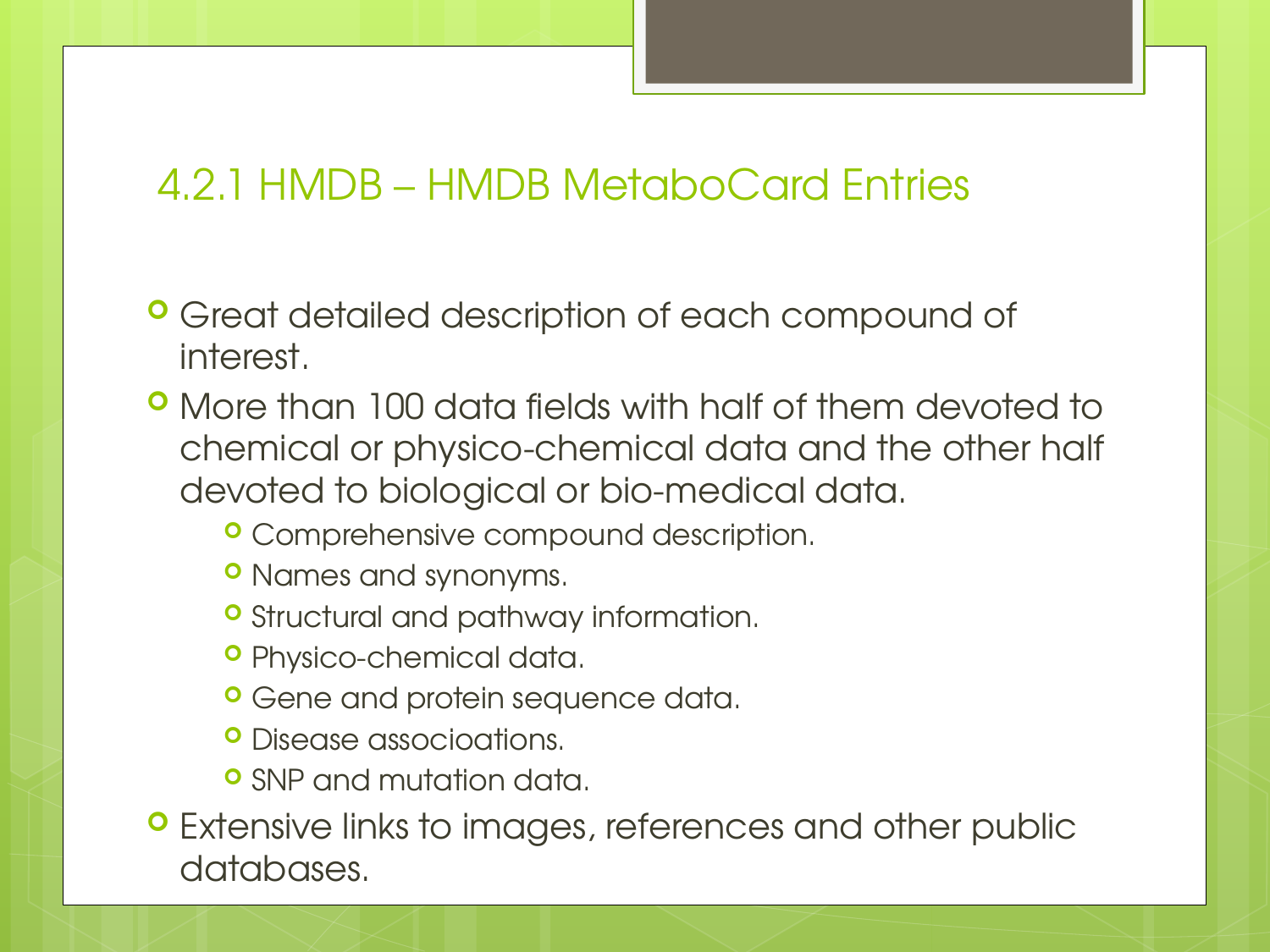

# 4.2.1 HMDB – HMDB MetaboCard Entries
Great detailed description of each compound of interest.
More than 100 data fields with half of them devoted to chemical or physico-chemical data and the other half devoted to biological or bio-medical data.
Comprehensive compound description.
Names and synonyms.
Structural and pathway information.
Physico-chemical data.
Gene and protein sequence data.
Disease associoations.
SNP and mutation data.
Extensive links to images, references and other public databases.